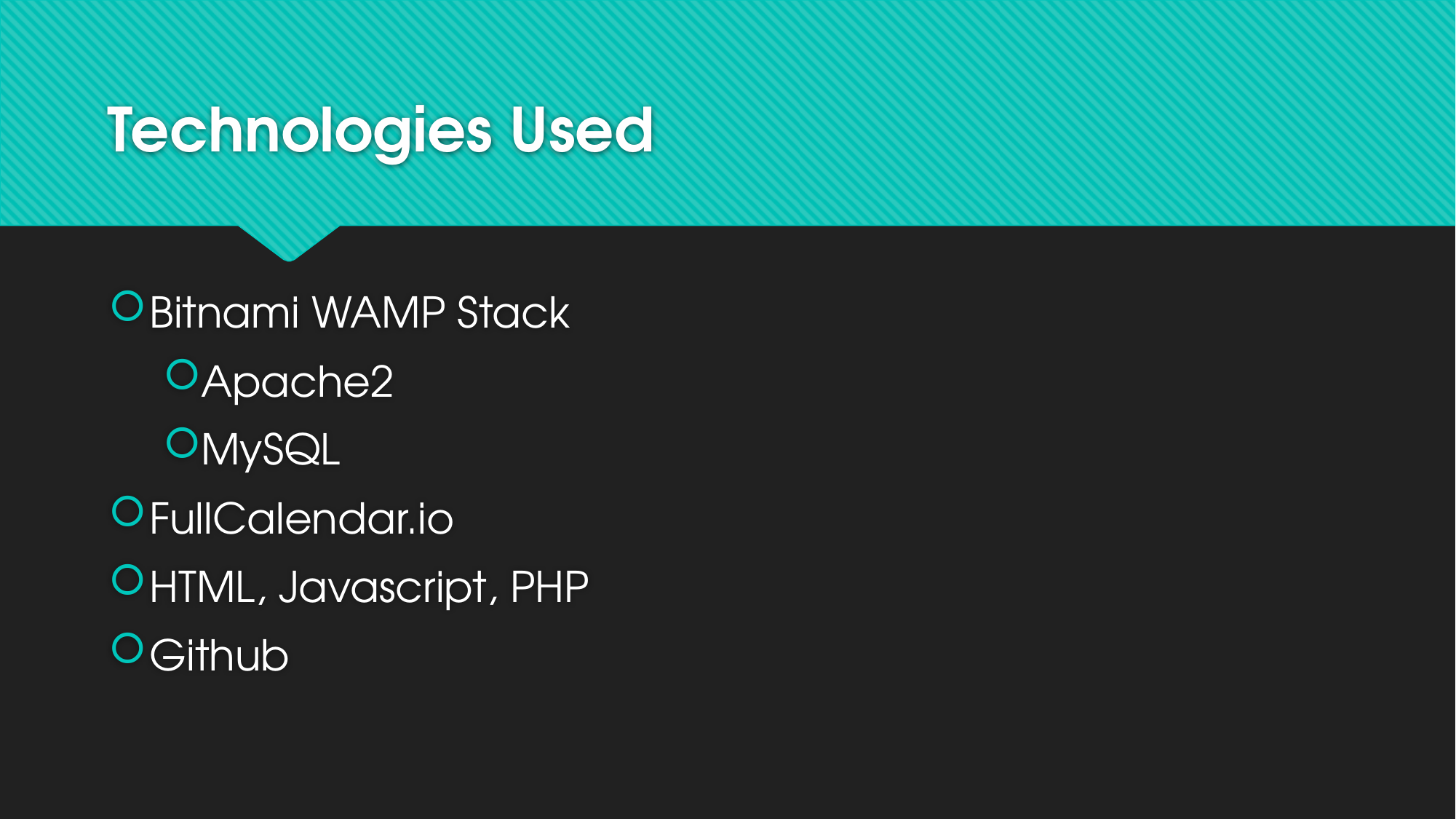

# Technologies Used
Bitnami WAMP Stack
Apache2
MySQL
FullCalendar.io
HTML, Javascript, PHP
Github